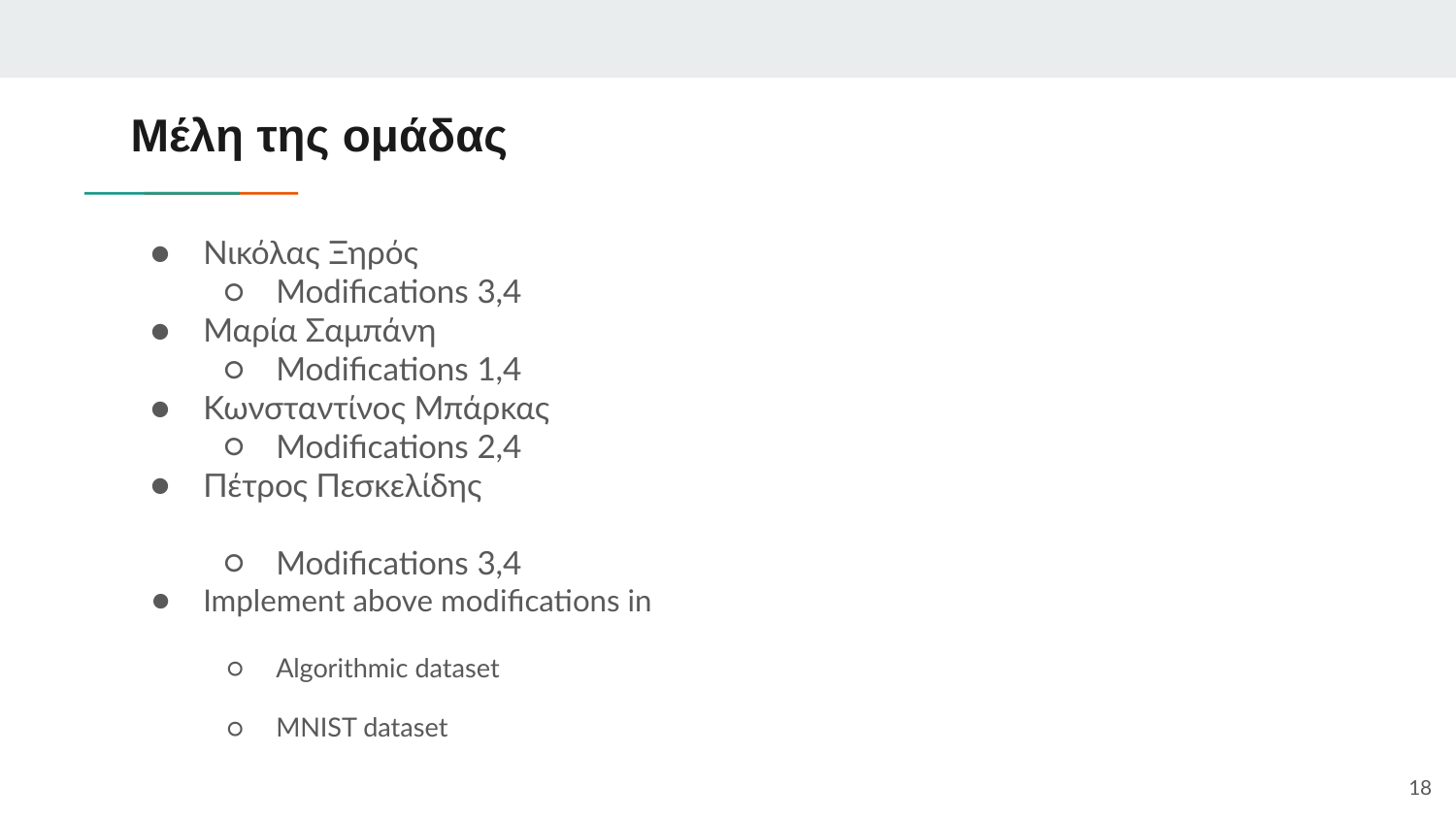

# Μέλη της ομάδας

Νικόλας Ξηρός
Modifications 3,4
Μαρία Σαμπάνη
Modifications 1,4
Κωνσταντίνος Μπάρκας
Modifications 2,4
Πέτρος Πεσκελίδης
Modifications 3,4
Implement above modifications in
Algorithmic dataset
MNIST dataset
18